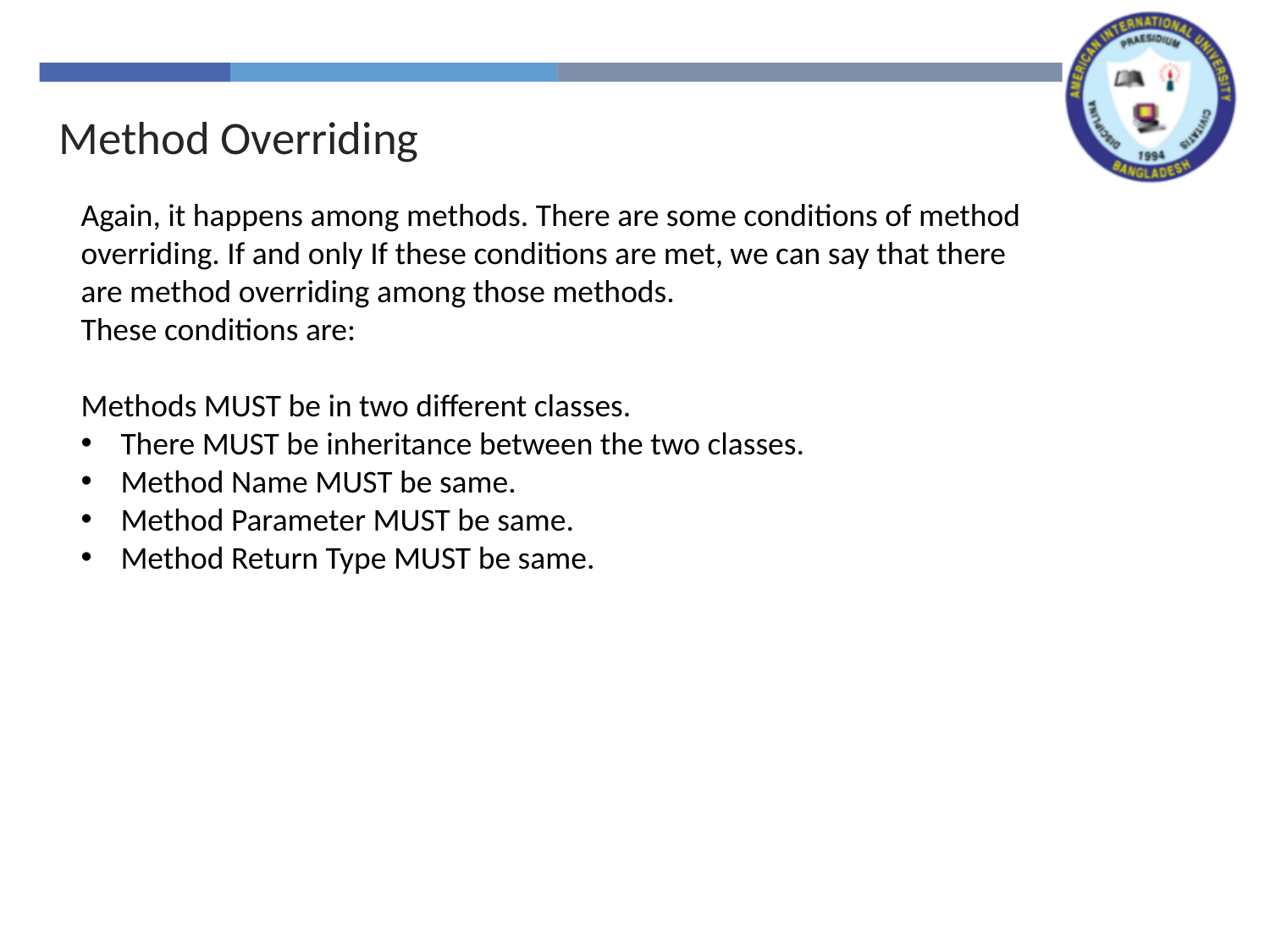

Method Overriding
Again, it happens among methods. There are some conditions of method overriding. If and only If these conditions are met, we can say that there are method overriding among those methods.
These conditions are:

Methods MUST be in two different classes.
There MUST be inheritance between the two classes.
Method Name MUST be same.
Method Parameter MUST be same.
Method Return Type MUST be same.